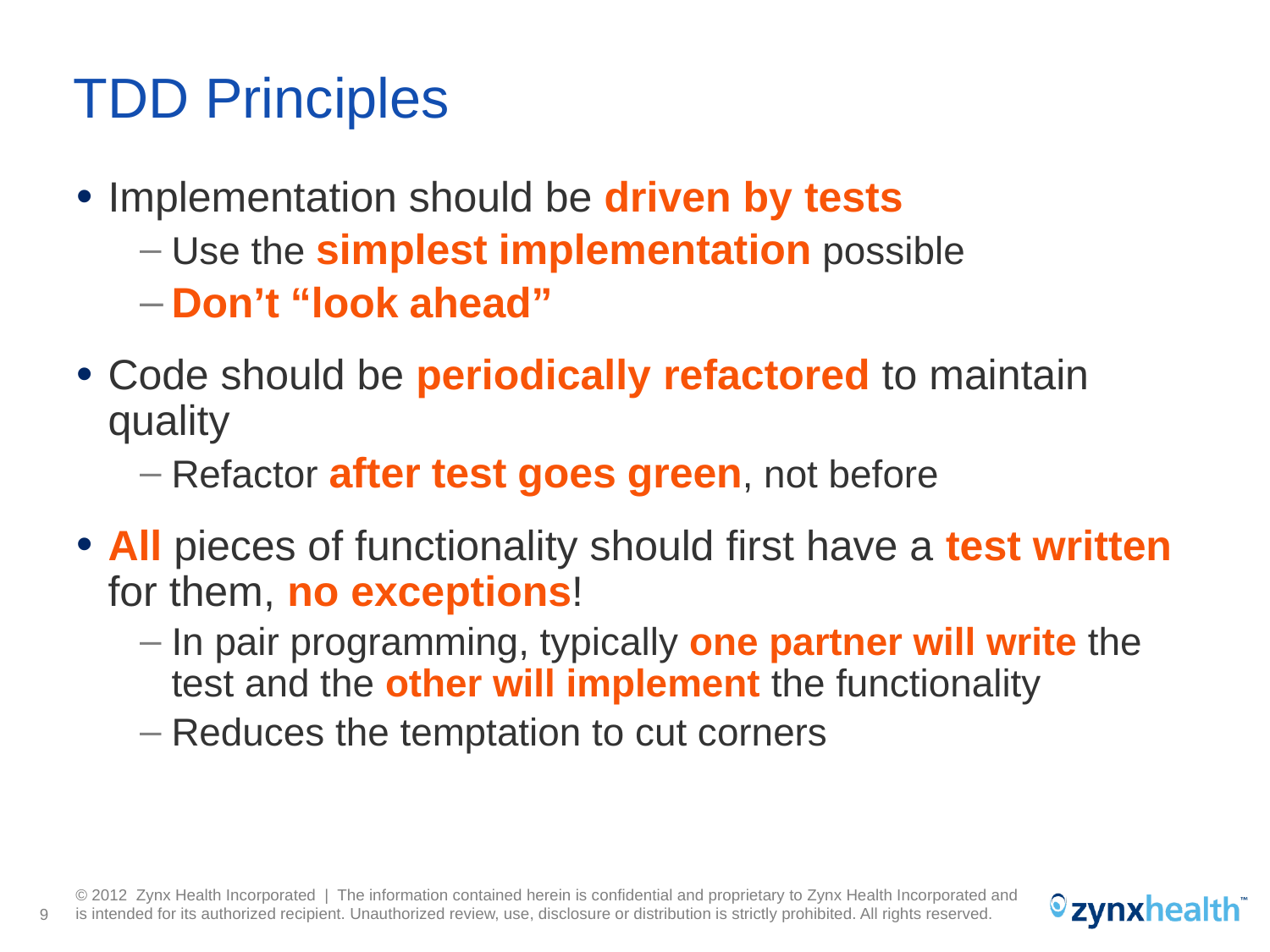

# TDD Principles
Implementation should be driven by tests
Use the simplest implementation possible
Don’t “look ahead”
Code should be periodically refactored to maintain quality
Refactor after test goes green, not before
All pieces of functionality should first have a test written for them, no exceptions!
In pair programming, typically one partner will write the test and the other will implement the functionality
Reduces the temptation to cut corners